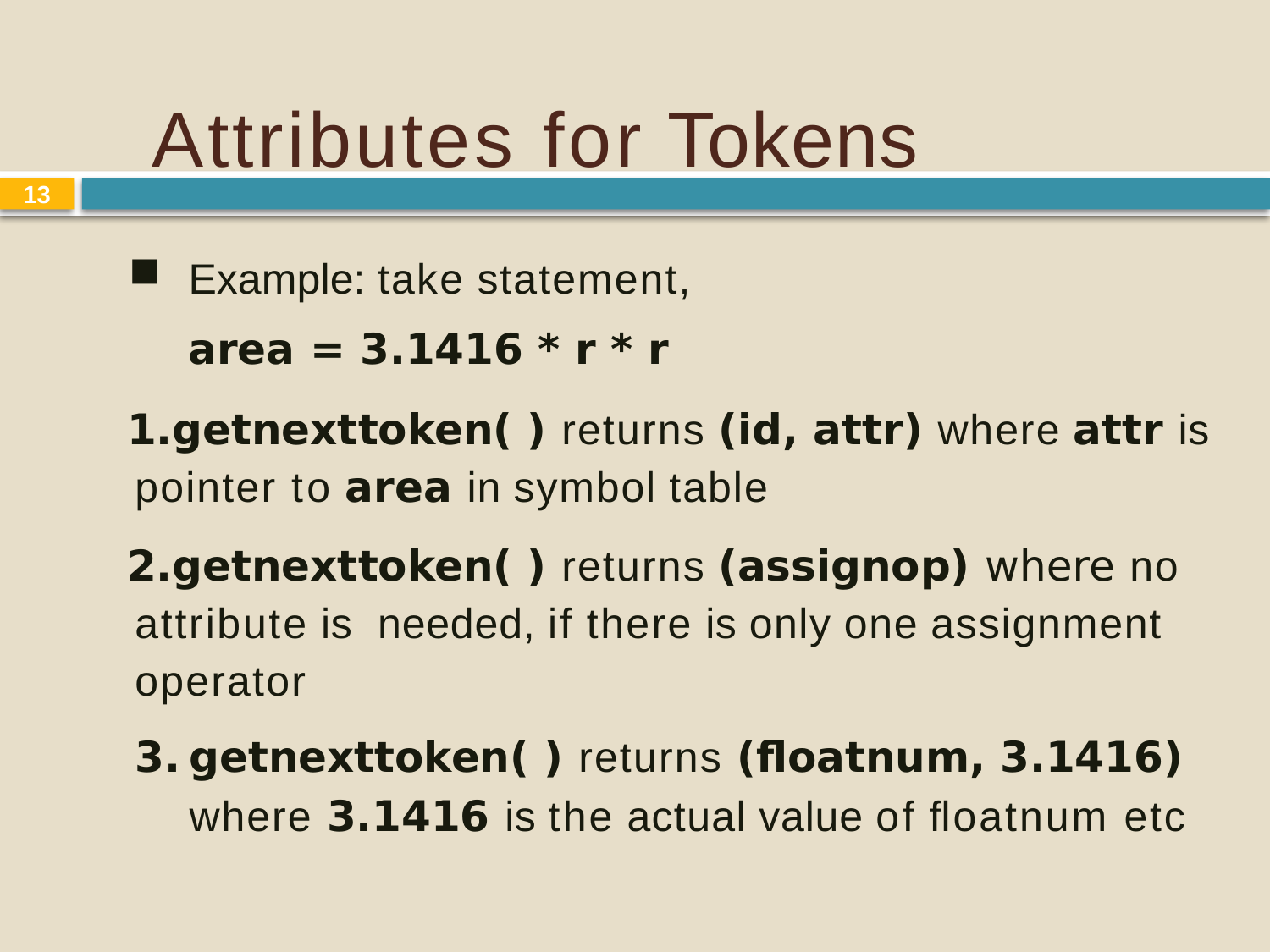

# Attributes for Tokens
13
Example: take statement,
	area = 3.1416 * r * r
getnexttoken( ) returns (id, attr) where attr is pointer to area in symbol table
getnexttoken( ) returns (assignop) where no attribute is  needed, if there is only one assignment operator
getnexttoken( ) returns (ﬂoatnum, 3.1416) where 3.1416 is the actual value of ﬂoatnum etc